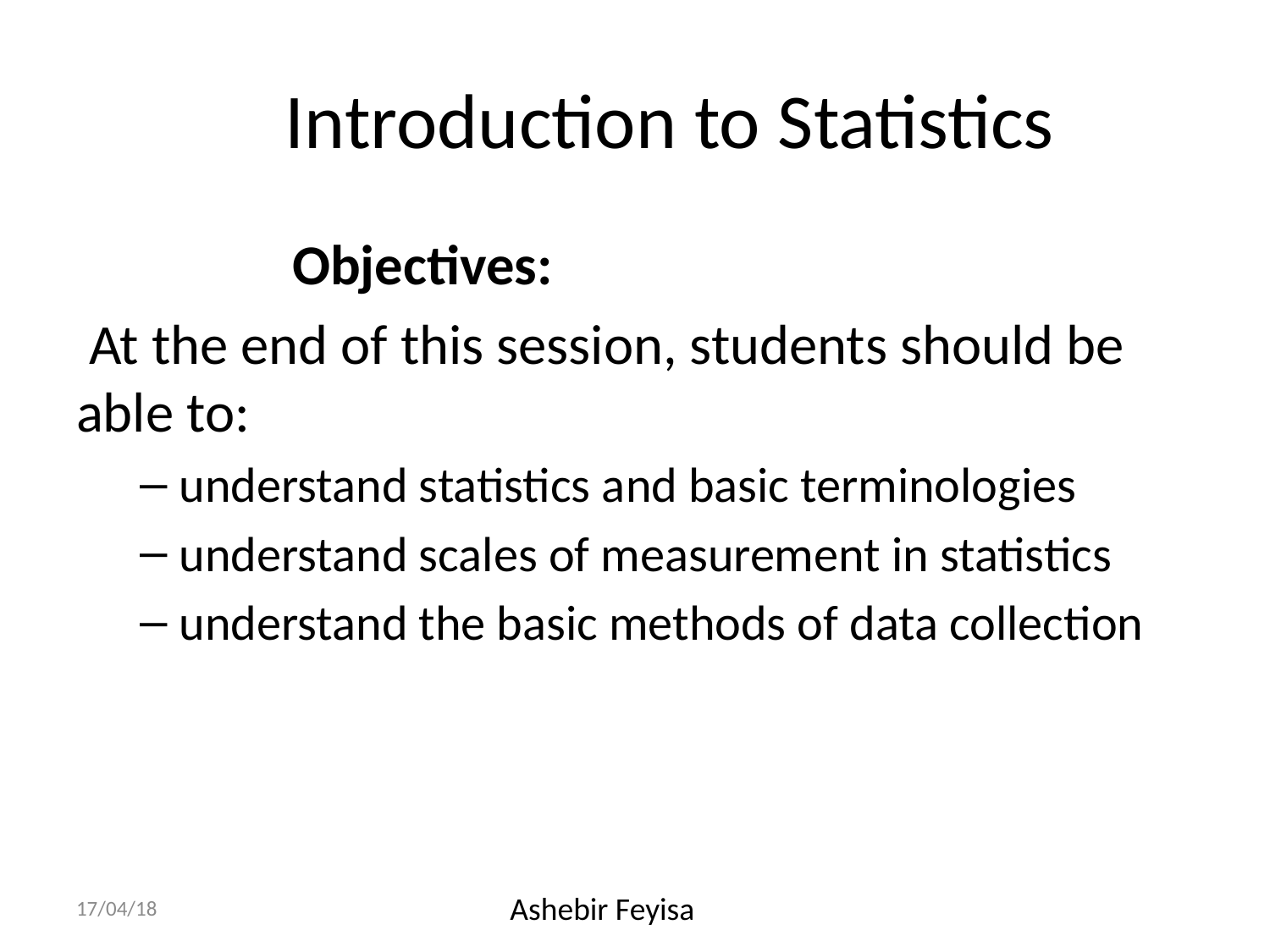

# Introduction to Statistics
                 Objectives:
 At the end of this session, students should be able to:
understand statistics and basic terminologies
understand scales of measurement in statistics
understand the basic methods of data collection
17/04/18
Ashebir Feyisa